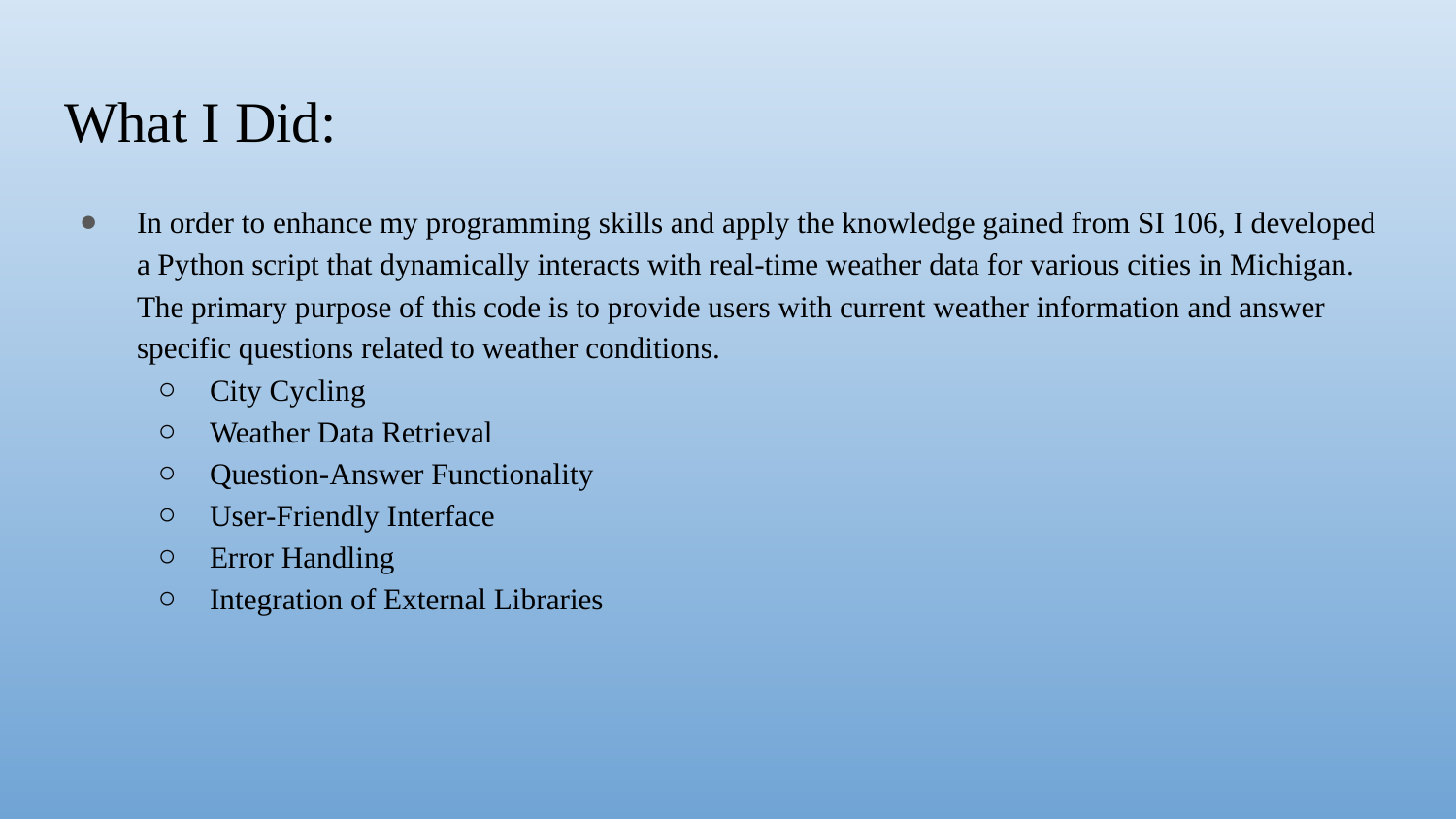

# What I Did:
In order to enhance my programming skills and apply the knowledge gained from SI 106, I developed a Python script that dynamically interacts with real-time weather data for various cities in Michigan. The primary purpose of this code is to provide users with current weather information and answer specific questions related to weather conditions.
City Cycling
Weather Data Retrieval
Question-Answer Functionality
User-Friendly Interface
Error Handling
Integration of External Libraries